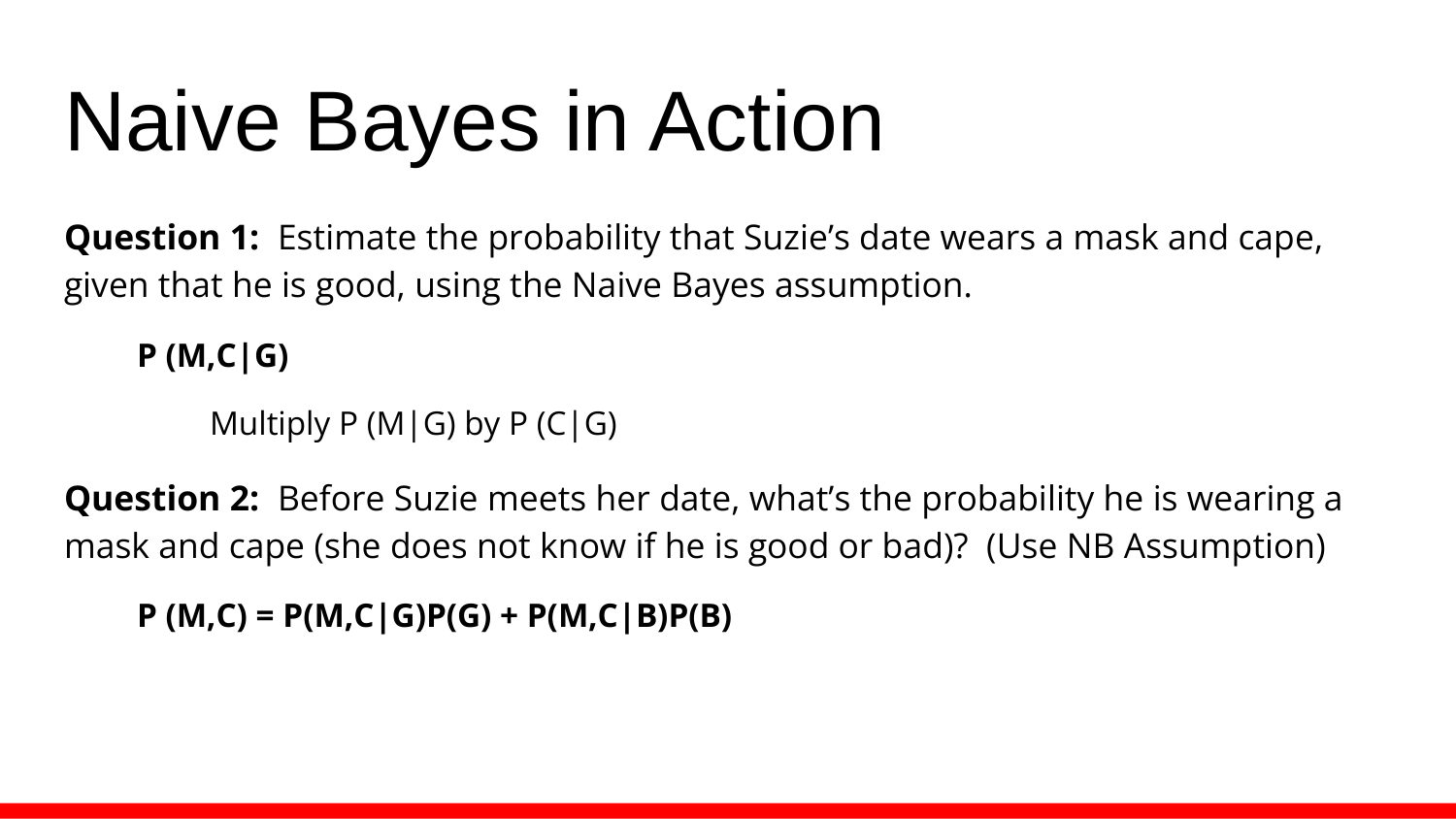

# Naive Bayes in Action
Question 1:  Estimate the probability that Suzie’s date wears a mask and cape, given that he is good, using the Naive Bayes assumption.
P (M,C|G)
Multiply P (M|G) by P (C|G)
Question 2:  Before Suzie meets her date, what’s the probability he is wearing a mask and cape (she does not know if he is good or bad)?  (Use NB Assumption)
P (M,C) = P(M,C|G)P(G) + P(M,C|B)P(B)